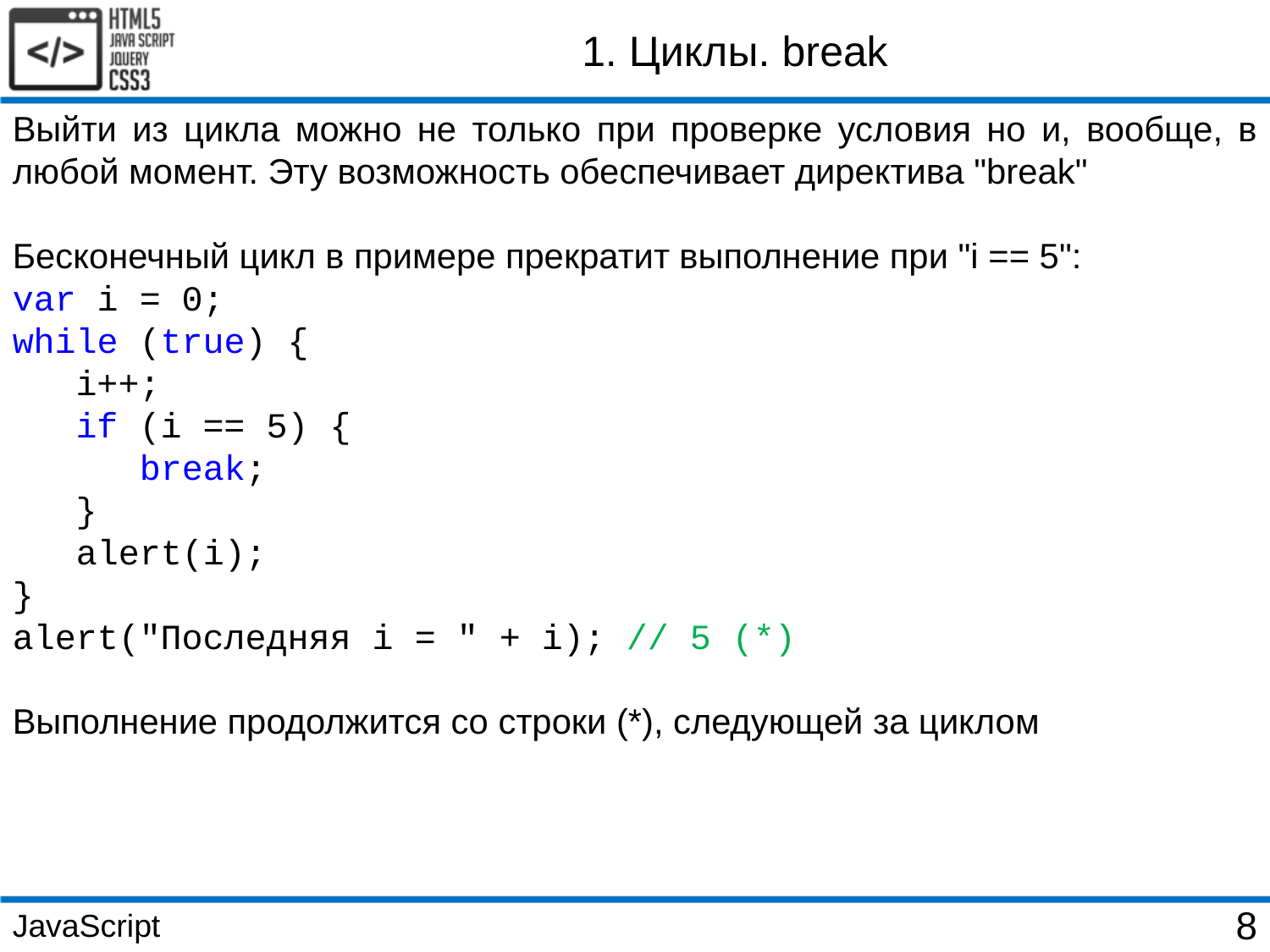

1. Циклы. break
Выйти из цикла можно не только при проверке условия но и, вообще, в любой момент. Эту возможность обеспечивает директива "break"

Бесконечный цикл в примере прекратит выполнение при "i == 5":
var i = 0;
while (true) {
   i++;
   if (i == 5) {
      break;
   }
   alert(i);
}
alert("Последняя i = " + i); // 5 (*)

Выполнение продолжится со строки (*), следующей за циклом
JavaScript
8